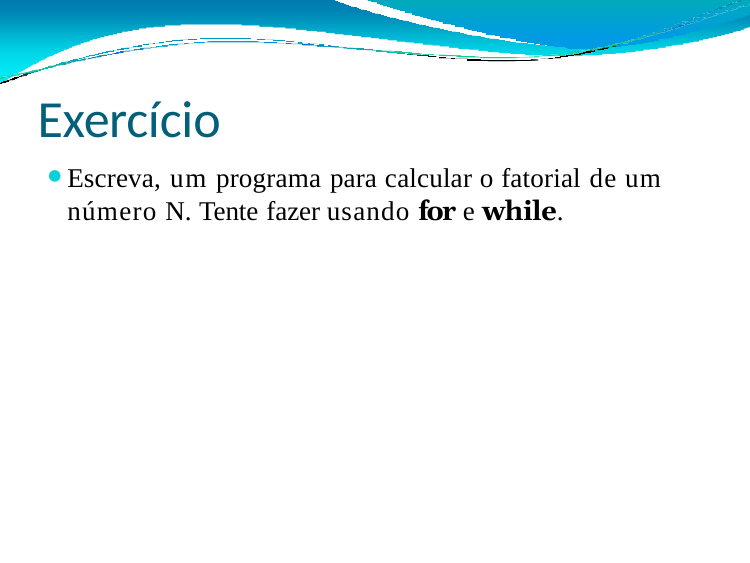

# Exercício
Escreva, um programa para calcular o fatorial de um número N. Tente fazer usando for e while.